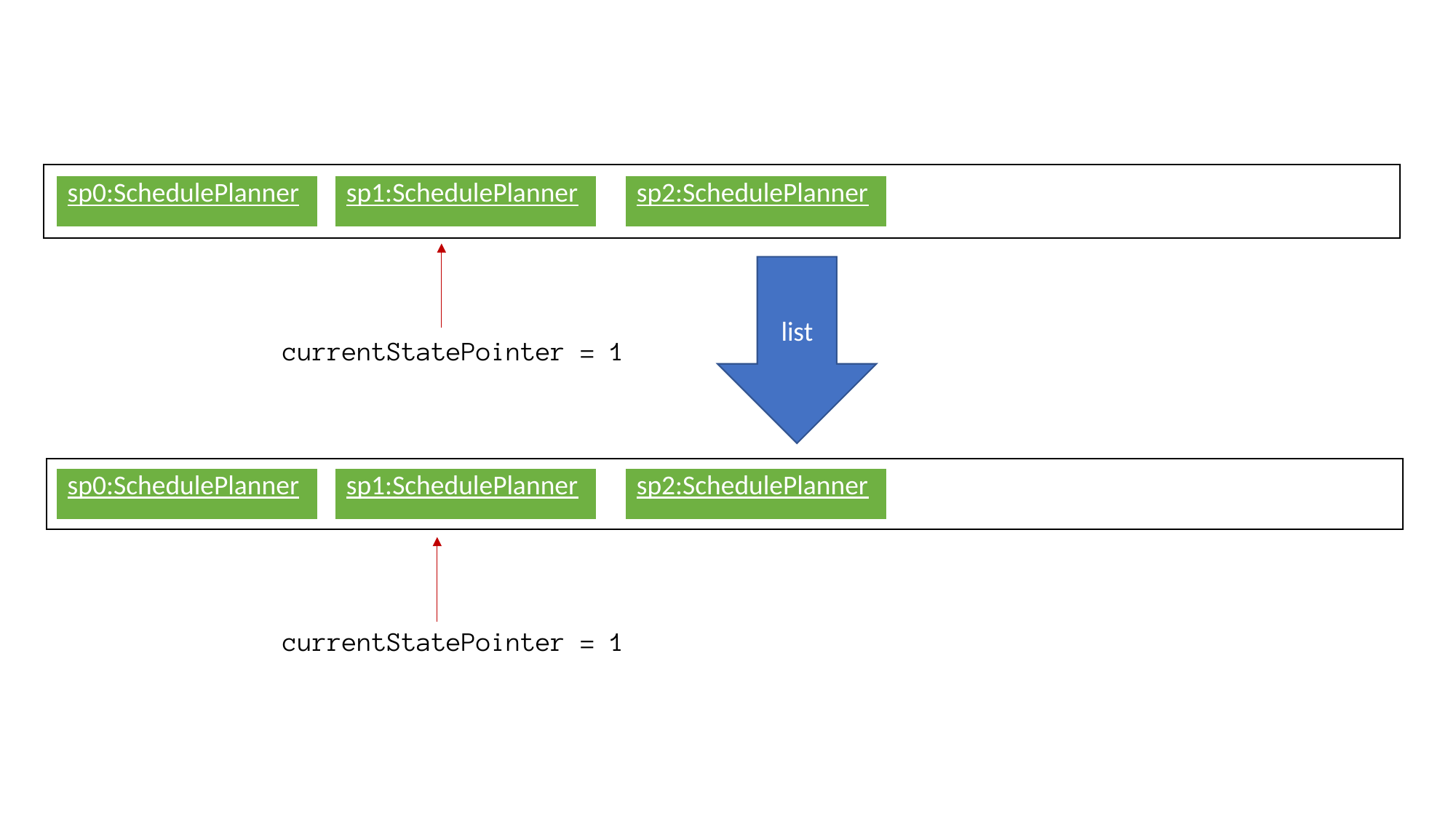

| sp0:SchedulePlanner |
| --- |
| sp1:SchedulePlanner |
| --- |
| sp2:SchedulePlanner |
| --- |
list
currentStatePointer = 1

| sp0:SchedulePlanner |
| --- |
| sp1:SchedulePlanner |
| --- |
| sp2:SchedulePlanner |
| --- |
currentStatePointer = 1